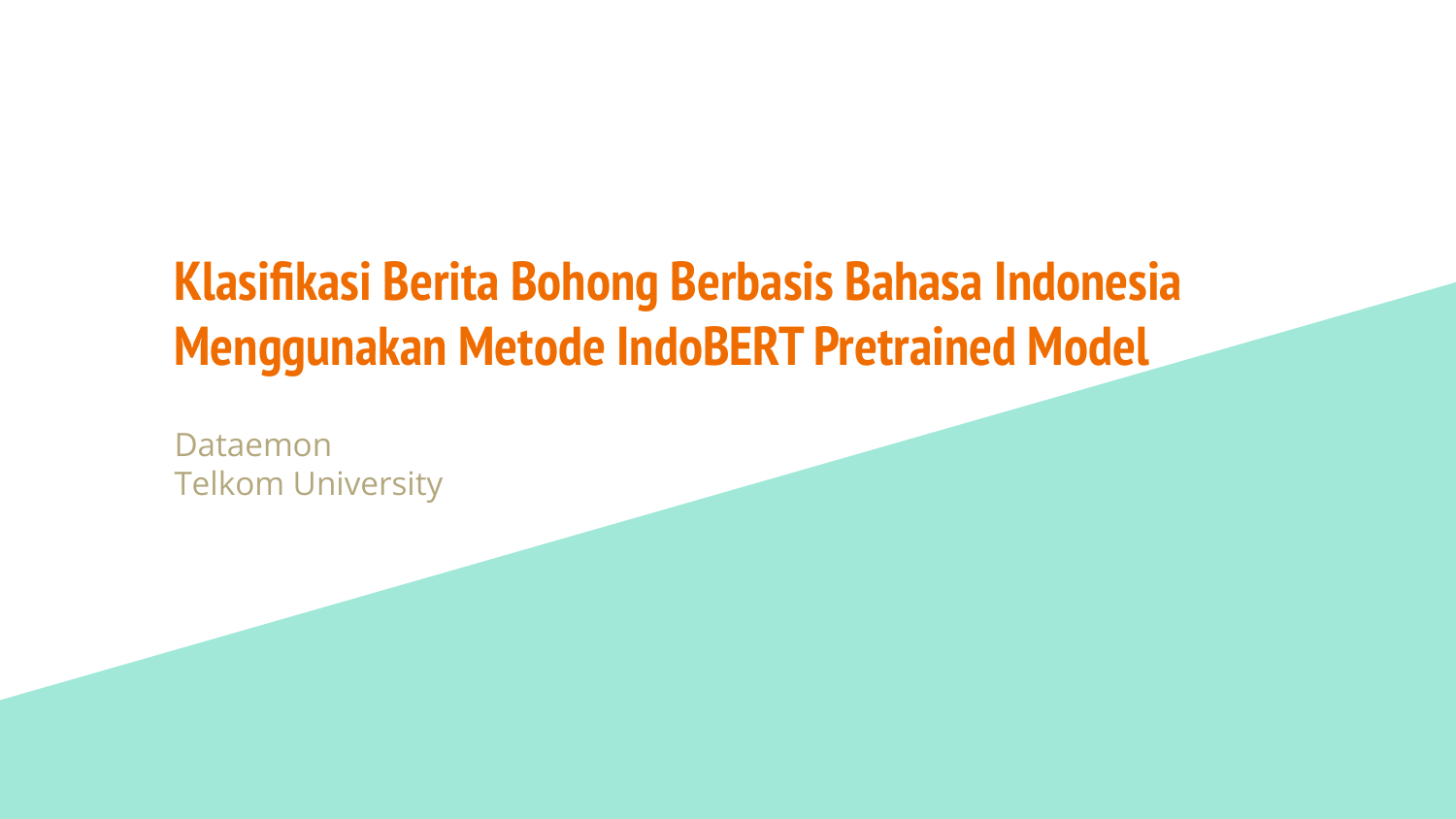

# Klasifikasi Berita Bohong Berbasis Bahasa Indonesia
Menggunakan Metode IndoBERT Pretrained Model
Dataemon
Telkom University